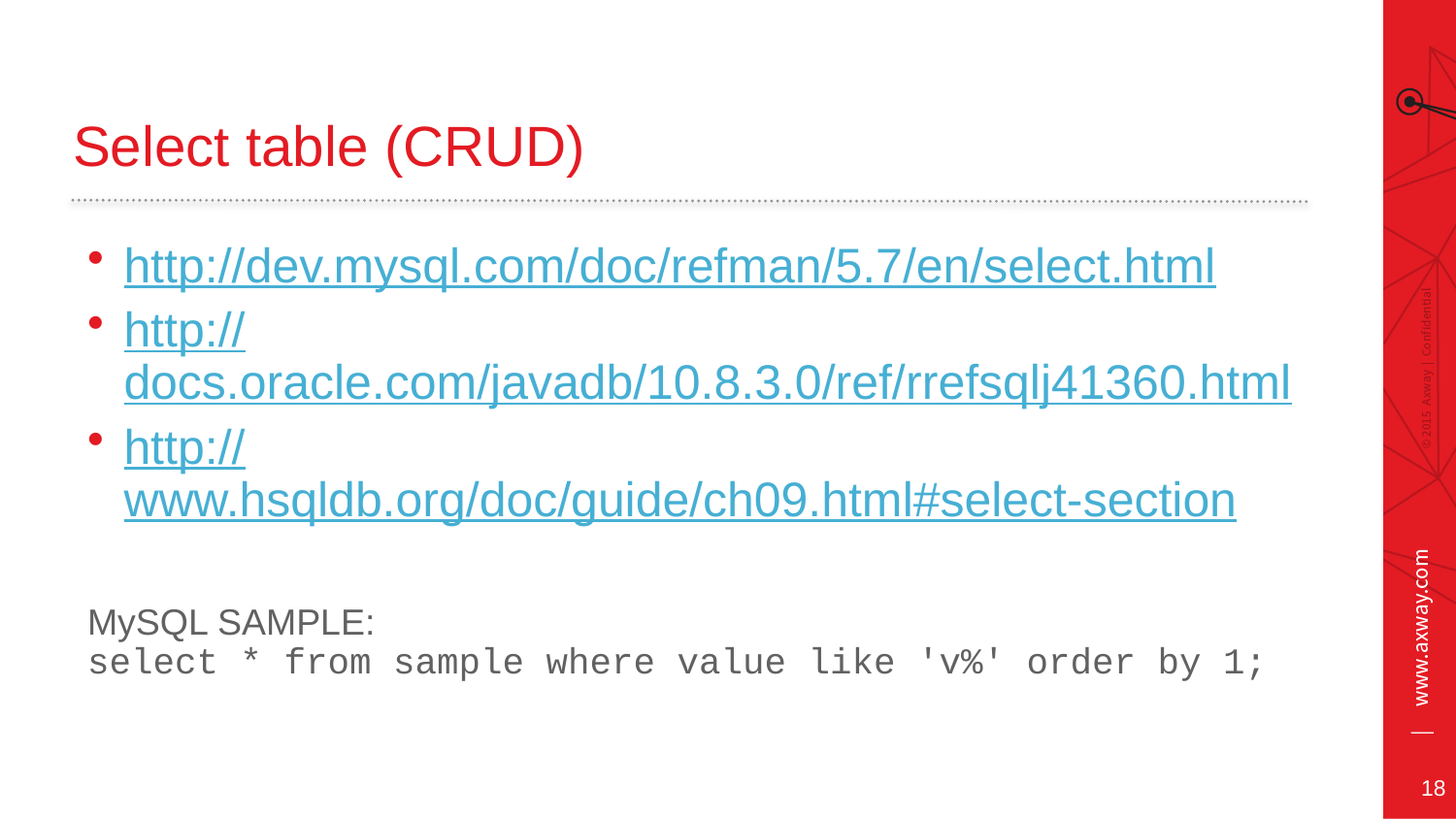

# Select table (CRUD)
http://dev.mysql.com/doc/refman/5.7/en/select.html
http://docs.oracle.com/javadb/10.8.3.0/ref/rrefsqlj41360.html
http://www.hsqldb.org/doc/guide/ch09.html#select-section

MySQL SAMPLE:
select * from sample where value like 'v%' order by 1;

18